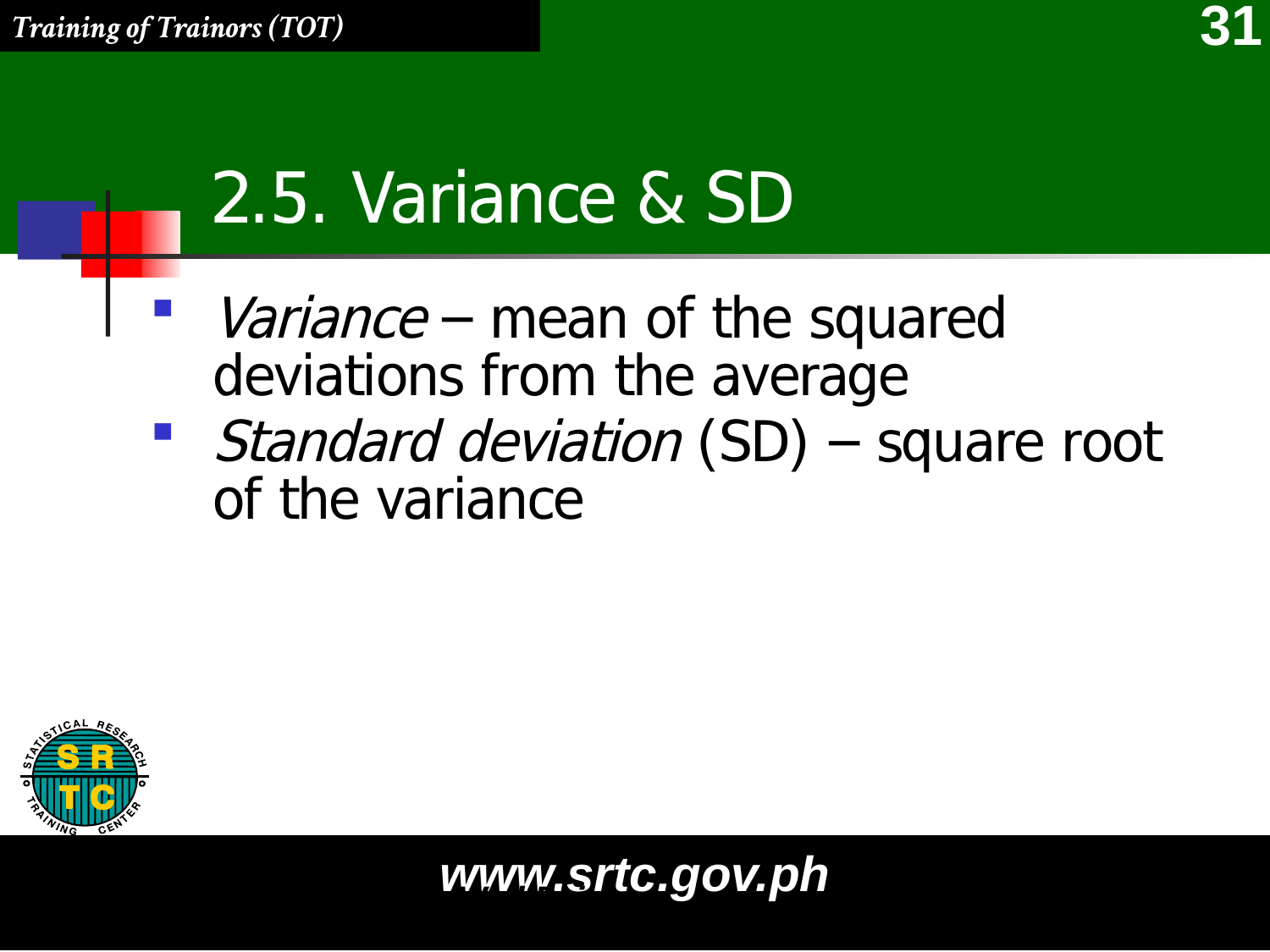

# 2.5. Variance & SD
Variance – mean of the squared deviations from the average
Standard deviation (SD) – square root of the variance